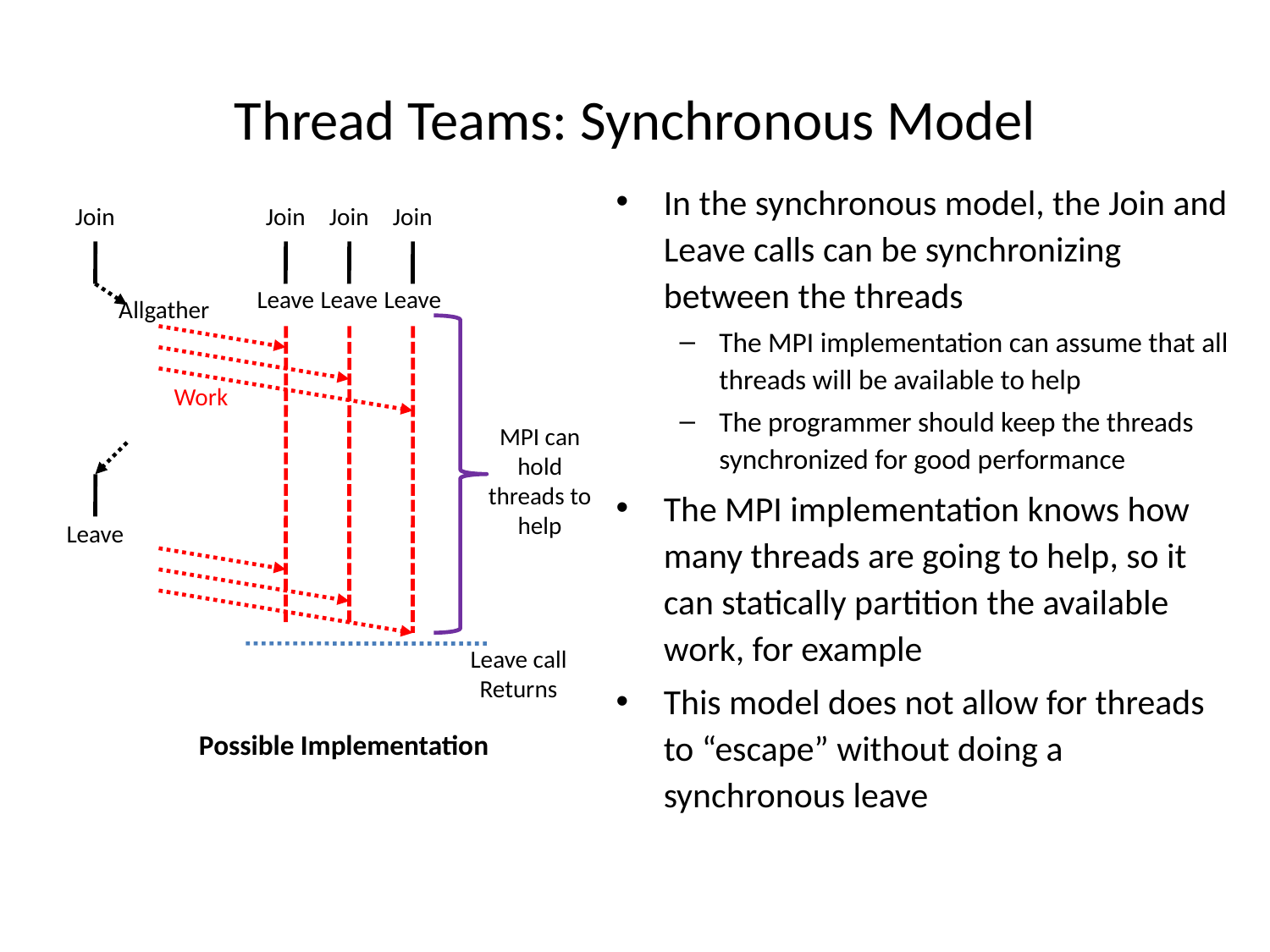

# Thread Teams: Synchronous Model
In the synchronous model, the Join and Leave calls can be synchronizing between the threads
The MPI implementation can assume that all threads will be available to help
The programmer should keep the threads synchronized for good performance
The MPI implementation knows how many threads are going to help, so it can statically partition the available work, for example
This model does not allow for threads to “escape” without doing a synchronous leave
Join
Join
Join
Join
Leave
Leave
Leave
Allgather

Work
MPI can hold threads to help
Leave
Leave call Returns
Possible Implementation